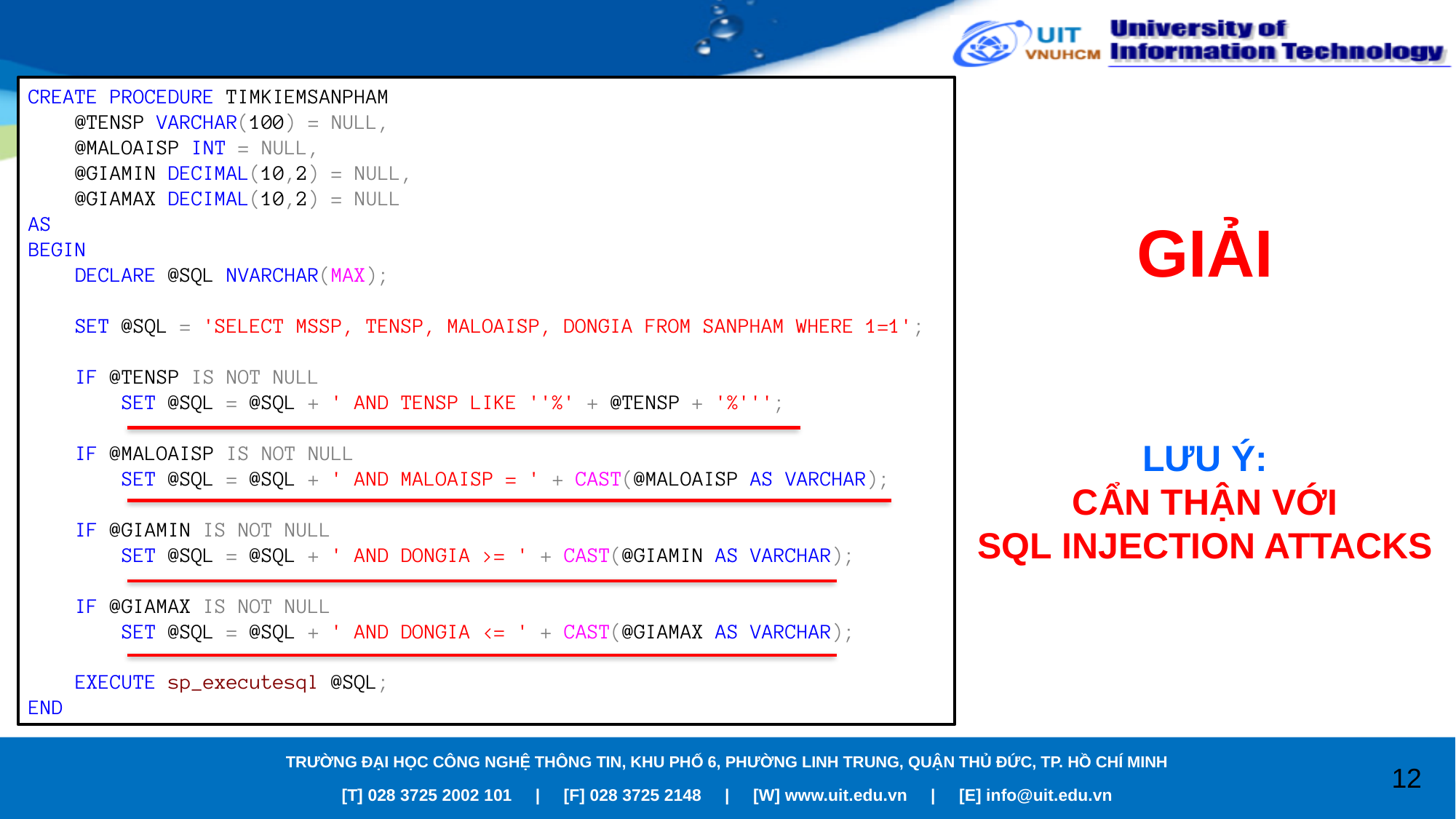

CREATE PROCEDURE TIMKIEMSANPHAM
    @TENSP VARCHAR(100) = NULL,
    @MALOAISP INT = NULL,
    @GIAMIN DECIMAL(10,2) = NULL,
    @GIAMAX DECIMAL(10,2) = NULL
AS
BEGIN
    DECLARE @SQL NVARCHAR(MAX);

    SET @SQL = 'SELECT MSSP, TENSP, MALOAISP, DONGIA FROM SANPHAM WHERE 1=1';

    IF @TENSP IS NOT NULL
        SET @SQL = @SQL + ' AND TENSP LIKE ''%' + @TENSP + '%''';

    IF @MALOAISP IS NOT NULL
        SET @SQL = @SQL + ' AND MALOAISP = ' + CAST(@MALOAISP AS VARCHAR);

    IF @GIAMIN IS NOT NULL
        SET @SQL = @SQL + ' AND DONGIA >= ' + CAST(@GIAMIN AS VARCHAR);

    IF @GIAMAX IS NOT NULL
        SET @SQL = @SQL + ' AND DONGIA <= ' + CAST(@GIAMAX AS VARCHAR);

    EXECUTE sp_executesql @SQL;
END
# GIẢI
LƯU Ý:
CẨN THẬN VỚI
SQL INJECTION ATTACKS